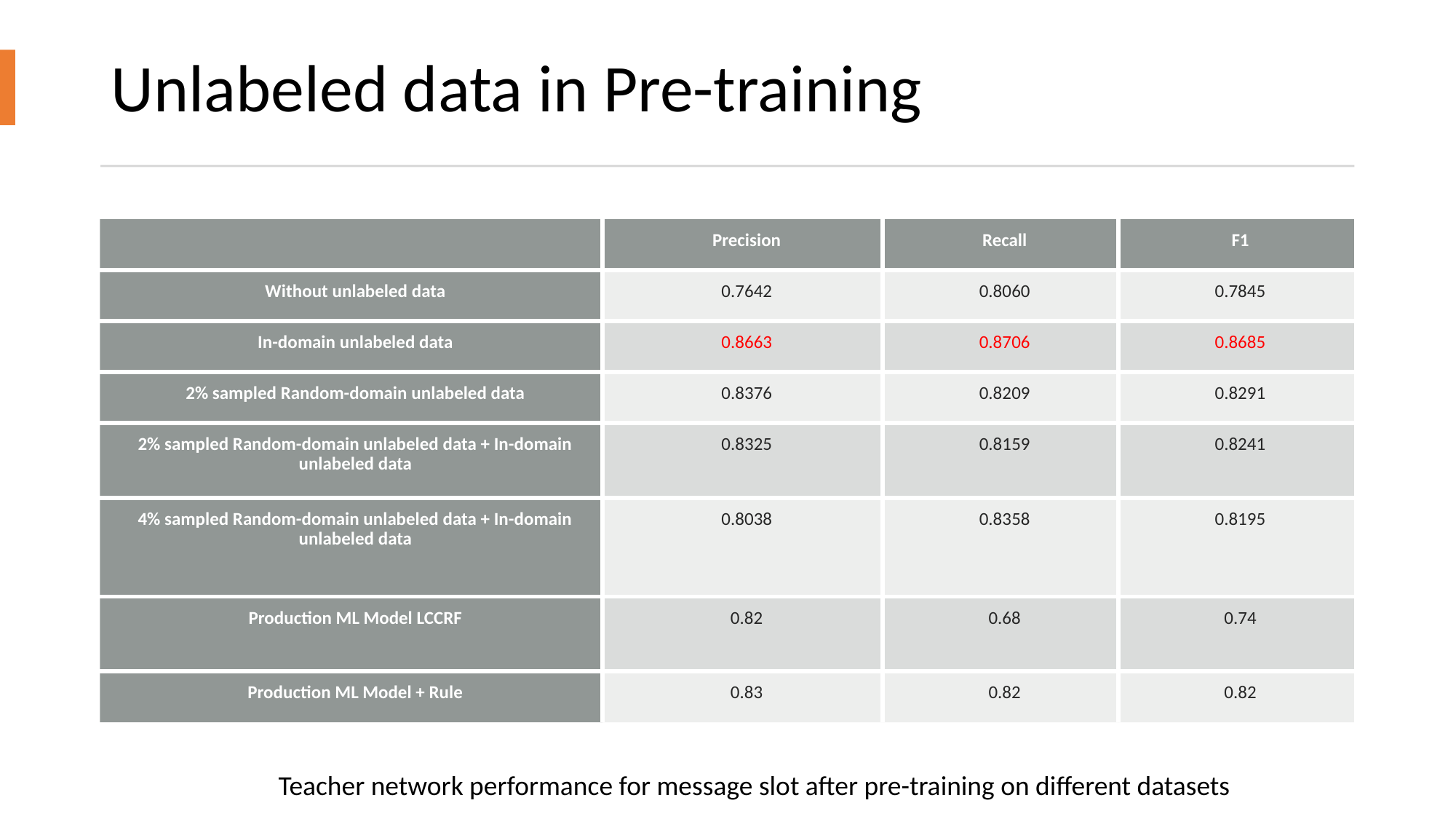

# Unlabeled data in Pre-training

|  | Precision | Recall | F1 |
| --- | --- | --- | --- |
| Without unlabeled data | 0.7642 | 0.8060 | 0.7845 |
| In-domain unlabeled data | 0.8663 | 0.8706 | 0.8685 |
| 2% sampled Random-domain unlabeled data | 0.8376 | 0.8209 | 0.8291 |
| 2% sampled Random-domain unlabeled data + In-domain unlabeled data | 0.8325 | 0.8159 | 0.8241 |
| 4% sampled Random-domain unlabeled data + In-domain unlabeled data | 0.8038 | 0.8358 | 0.8195 |
| Production ML Model LCCRF | 0.82 | 0.68 | 0.74 |
| Production ML Model + Rule | 0.83 | 0.82 | 0.82 |
Teacher network performance for message slot after pre-training on different datasets